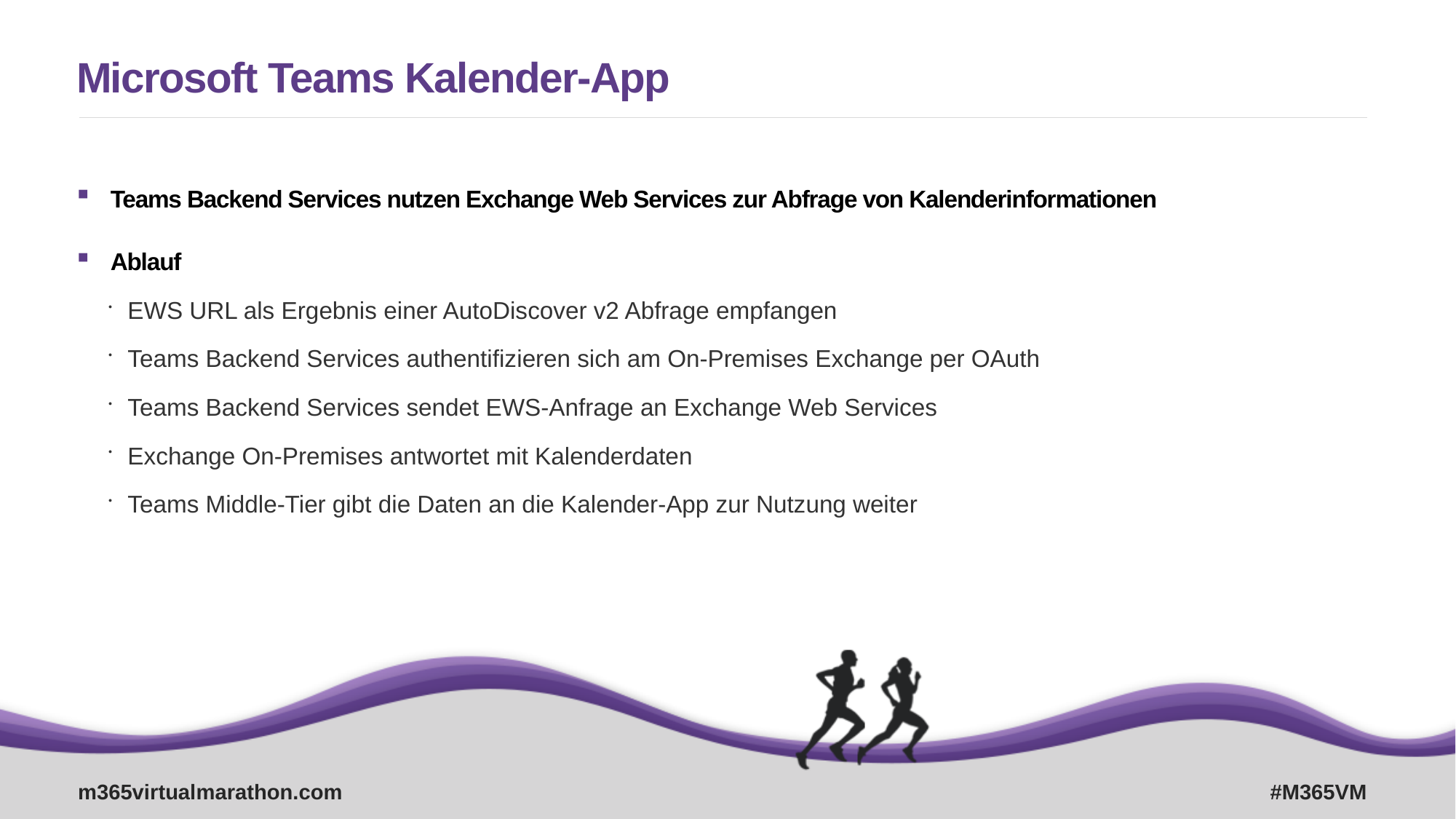

# Microsoft Teams Kalender-App
Teams Backend Services nutzen Exchange Web Services zur Abfrage von Kalenderinformationen
Ablauf
EWS URL als Ergebnis einer AutoDiscover v2 Abfrage empfangen
Teams Backend Services authentifizieren sich am On-Premises Exchange per OAuth
Teams Backend Services sendet EWS-Anfrage an Exchange Web Services
Exchange On-Premises antwortet mit Kalenderdaten
Teams Middle-Tier gibt die Daten an die Kalender-App zur Nutzung weiter